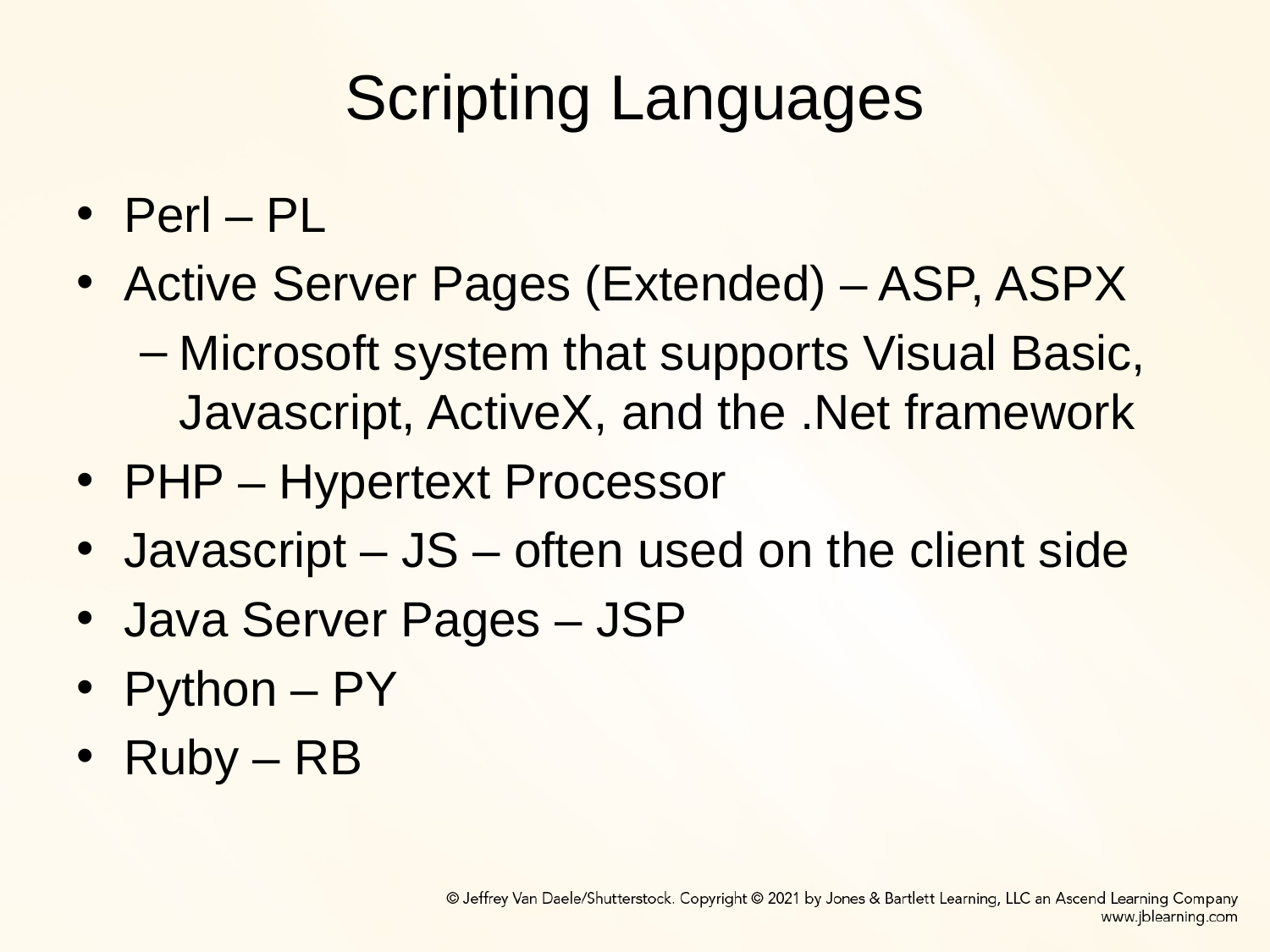

# Scripting Languages
Perl – PL
Active Server Pages (Extended) – ASP, ASPX
Microsoft system that supports Visual Basic, Javascript, ActiveX, and the .Net framework
PHP – Hypertext Processor
Javascript – JS – often used on the client side
Java Server Pages – JSP
Python – PY
Ruby – RB